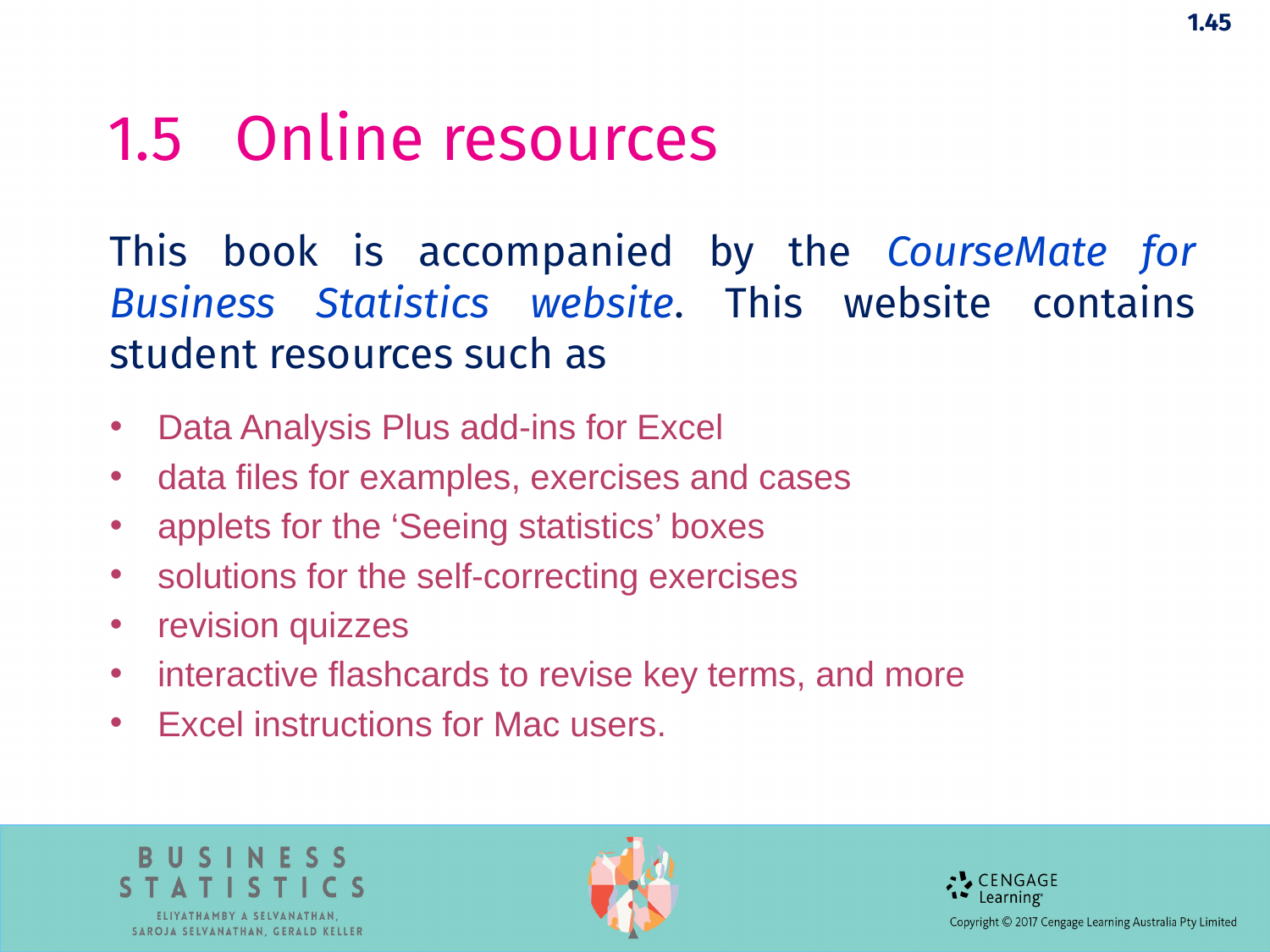

1.45
# 1.5	Online resources
This book is accompanied by the CourseMate for Business Statistics website. This website contains student resources such as
Data Analysis Plus add-ins for Excel
data files for examples, exercises and cases
applets for the ‘Seeing statistics’ boxes
solutions for the self-correcting exercises
revision quizzes
interactive flashcards to revise key terms, and more
Excel instructions for Mac users.